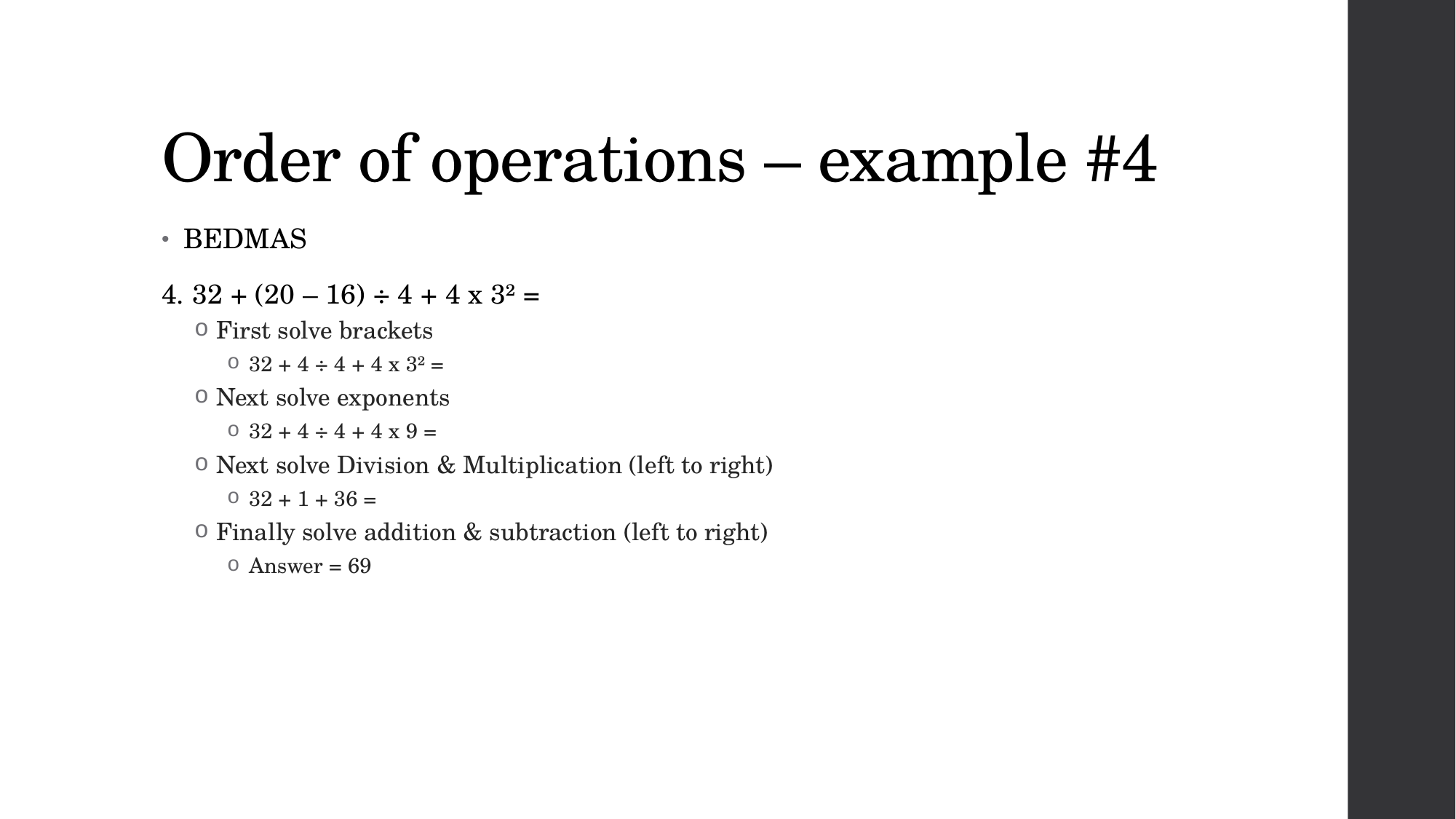

# Order of operations – example #4
BEDMAS
4. 32 + (20 – 16) ÷ 4 + 4 x 3² =
First solve brackets
32 + 4 ÷ 4 + 4 x 3² =
Next solve exponents
32 + 4 ÷ 4 + 4 x 9 =
Next solve Division & Multiplication (left to right)
32 + 1 + 36 =
Finally solve addition & subtraction (left to right)
Answer = 69